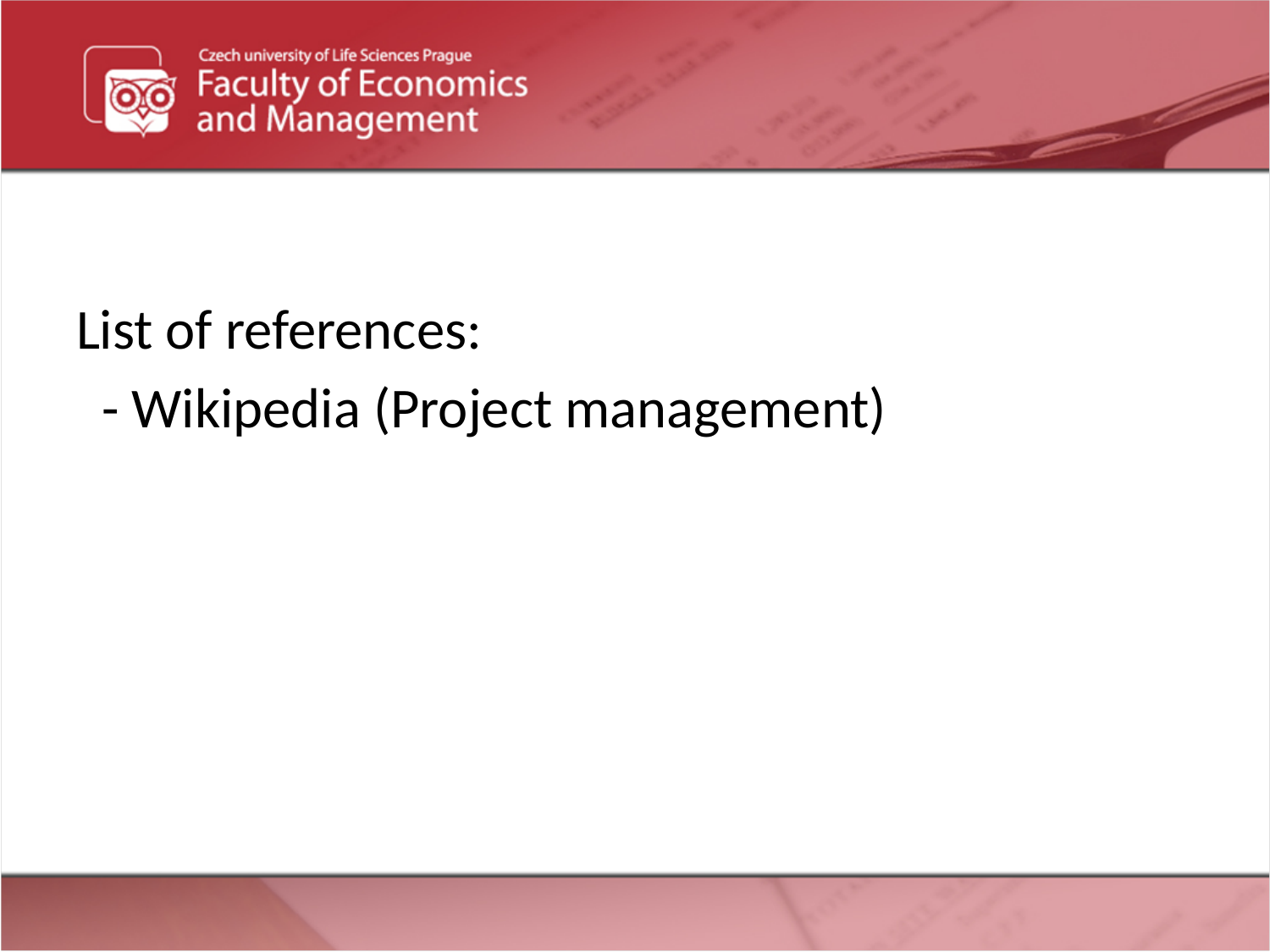

#
List of references:
  - Wikipedia (Project management)